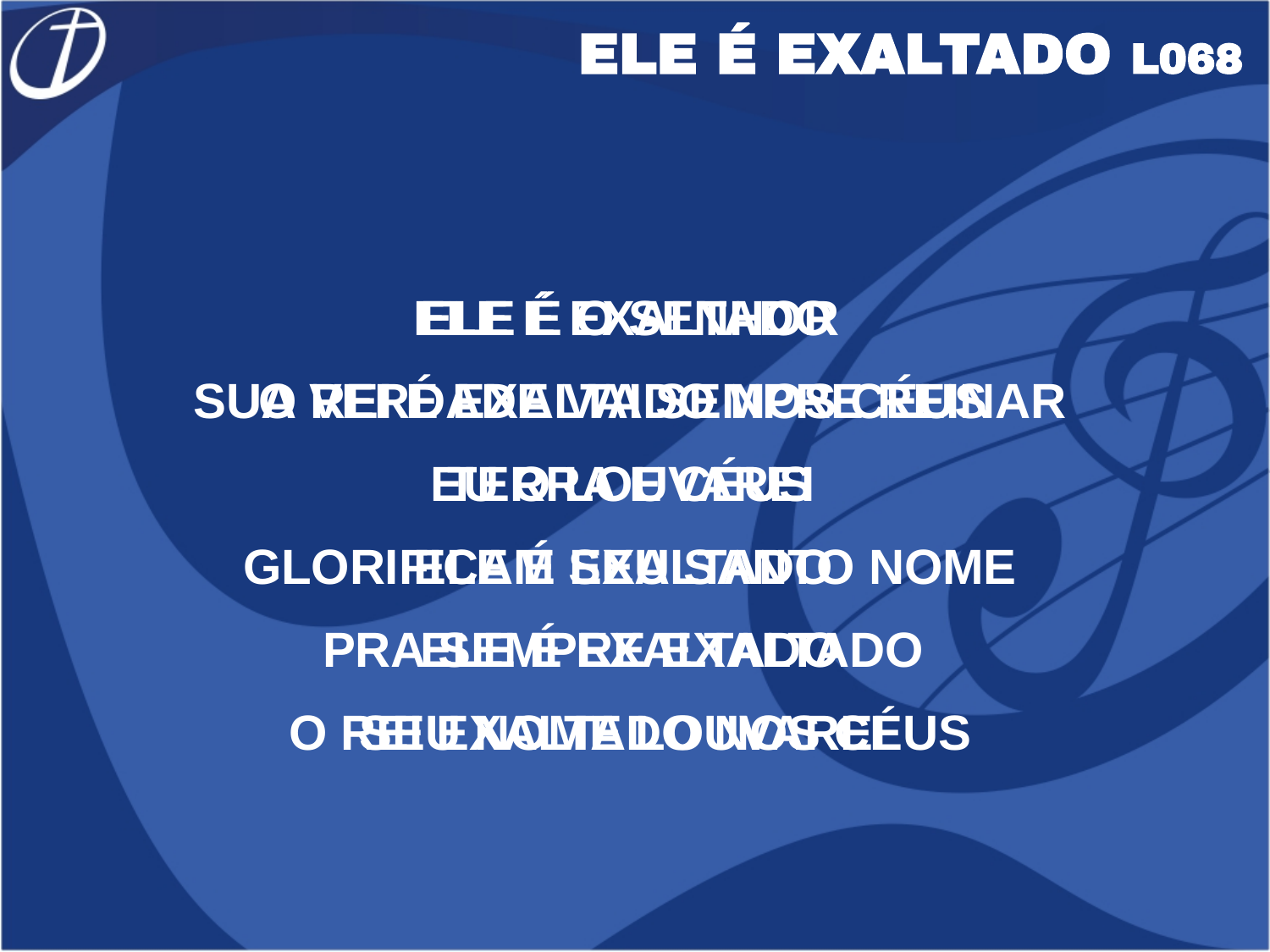

ELE É EXALTADO L068
ELE É O SENHOR
SUA VERDADE VAI SEMPRE REINAR
TERRA E CÉUS
GLORIFICAM SEU SANTO NOME
ELE É EXALTADO
O REI EXALTADO NOS CÉUS
ELE É EXALTADO
O REI É EXALTADO NOS CÉUS
EU O LOUVAREI
ELE É EXALTADO
PRA SEMPRE EXALTADO
SEU NOME LOUVAREI